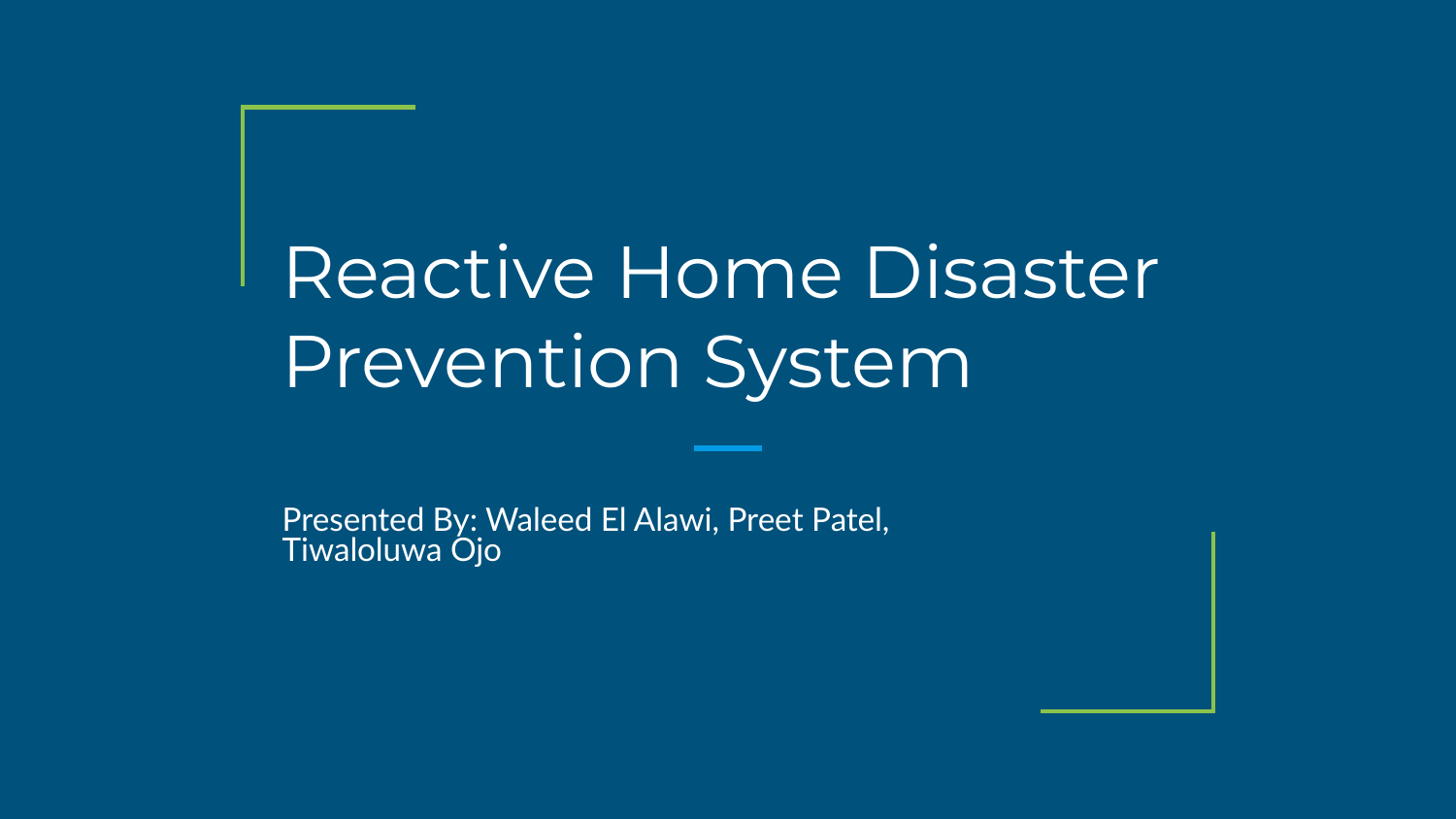

# Reactive Home Disaster Prevention System
Presented By: Waleed El Alawi, Preet Patel, Tiwaloluwa Ojo